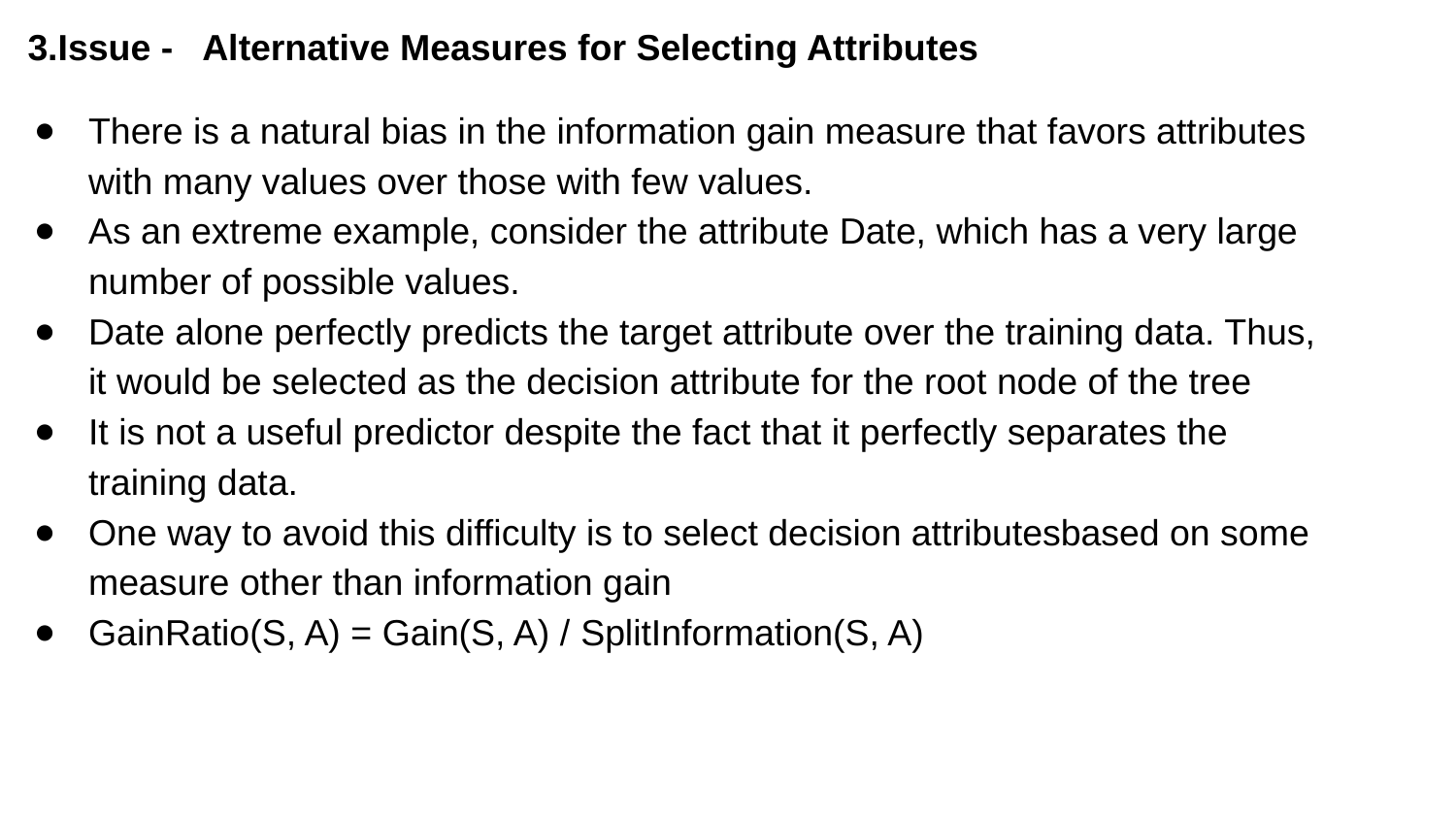

# 3.Issue -   Alternative Measures for Selecting Attributes
There is a natural bias in the information gain measure that favors attributes with many values over those with few values.
As an extreme example, consider the attribute Date, which has a very large number of possible values.
Date alone perfectly predicts the target attribute over the training data. Thus, it would be selected as the decision attribute for the root node of the tree
It is not a useful predictor despite the fact that it perfectly separates the training data.
One way to avoid this difficulty is to select decision attributesbased on some measure other than information gain
GainRatio(S, A) = Gain(S, A) / SplitInformation(S, A)